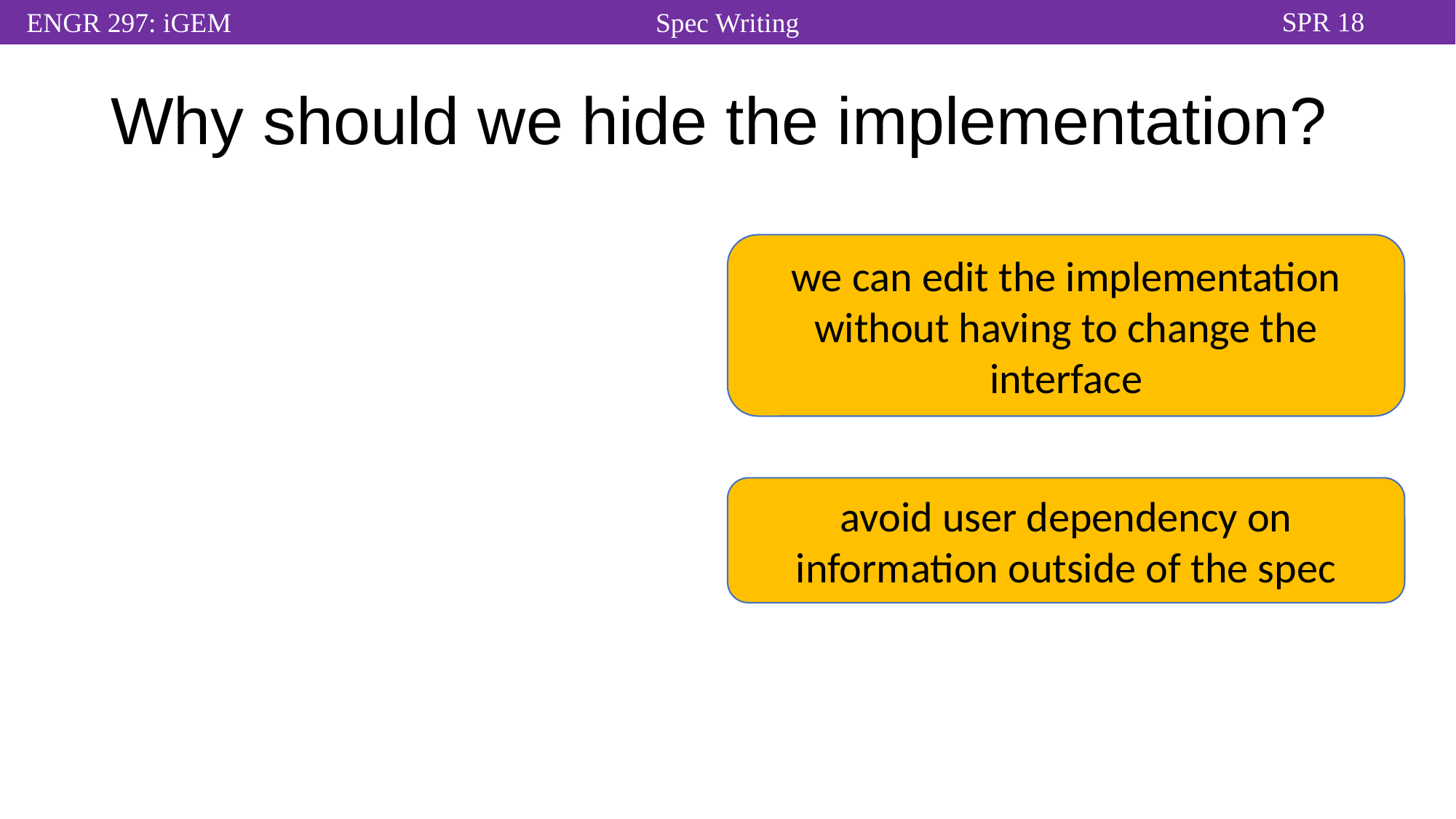

# Why should we hide the implementation?

we can edit the implementation without having to change the interface
avoid user dependency on information outside of the spec